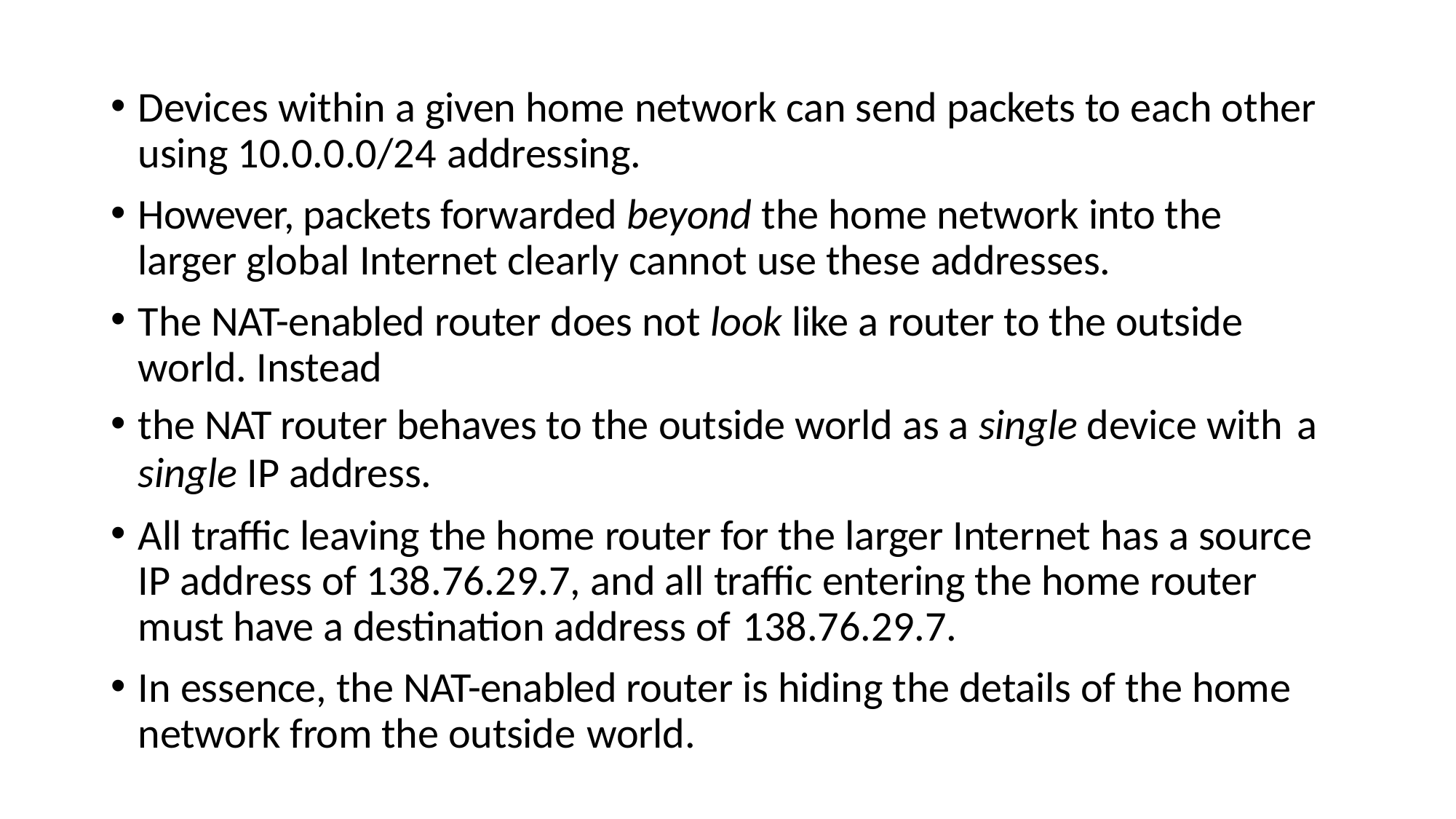

Devices within a given home network can send packets to each other  using 10.0.0.0/24 addressing.
However, packets forwarded beyond the home network into the  larger global Internet clearly cannot use these addresses.
The NAT-enabled router does not look like a router to the outside  world. Instead
the NAT router behaves to the outside world as a single device with a
single IP address.
All traffic leaving the home router for the larger Internet has a source  IP address of 138.76.29.7, and all traffic entering the home router  must have a destination address of 138.76.29.7.
In essence, the NAT-enabled router is hiding the details of the home  network from the outside world.